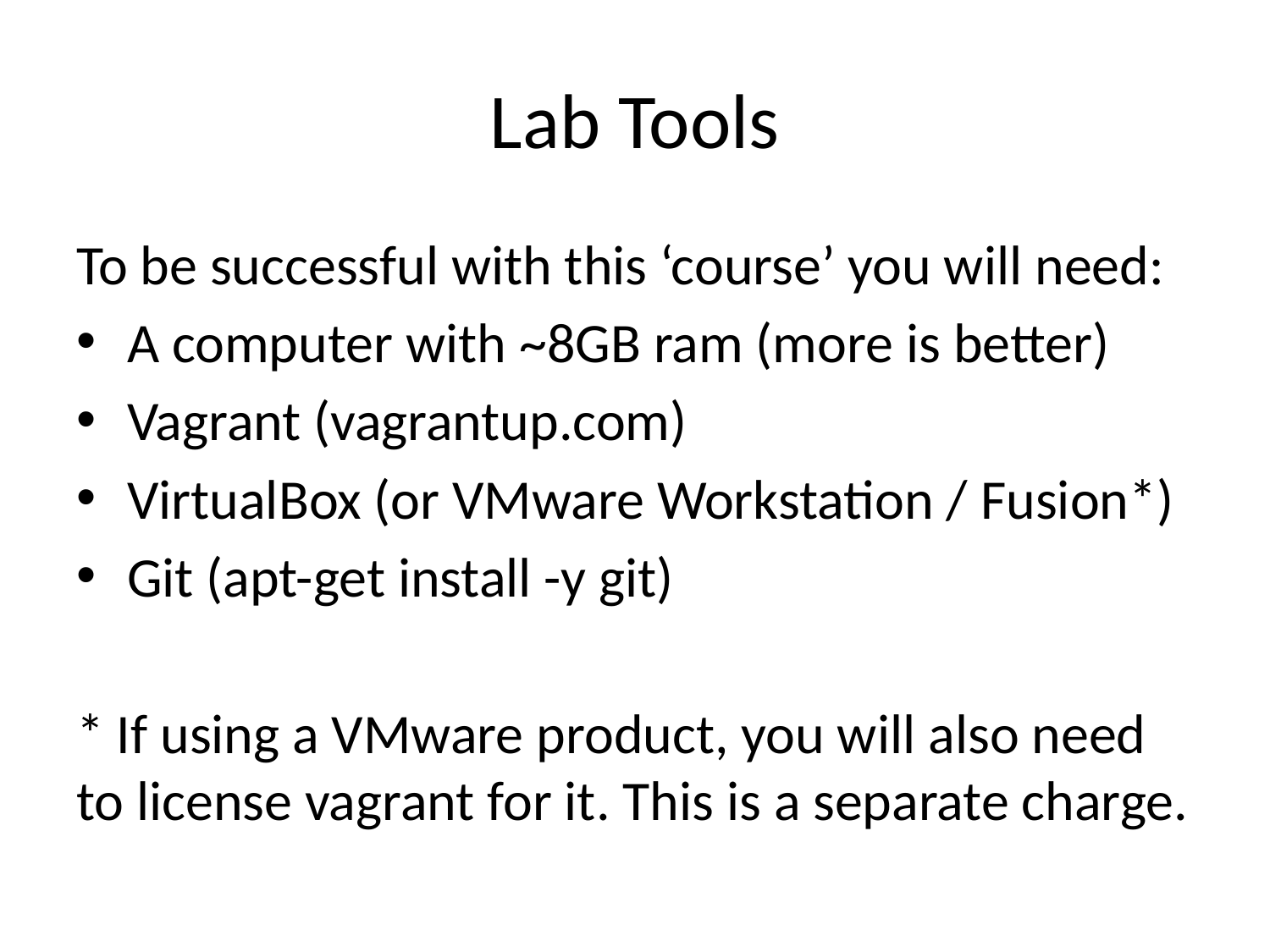

# Lab Tools
To be successful with this ‘course’ you will need:
A computer with ~8GB ram (more is better)
Vagrant (vagrantup.com)
VirtualBox (or VMware Workstation / Fusion*)
Git (apt-get install -y git)

* If using a VMware product, you will also need to license vagrant for it. This is a separate charge.